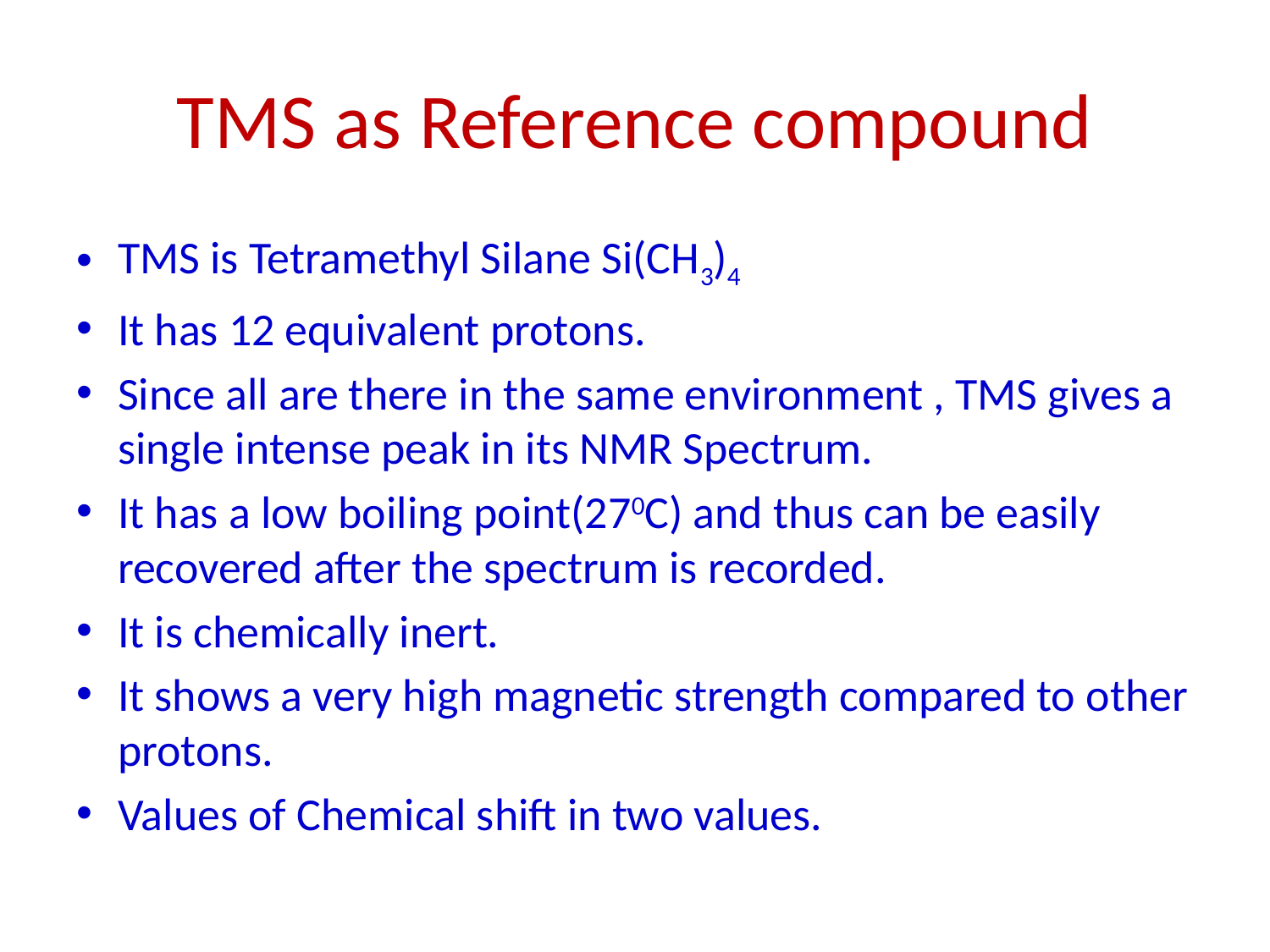

# TMS as Reference compound
TMS is Tetramethyl Silane Si(CH3)4
It has 12 equivalent protons.
Since all are there in the same environment , TMS gives a single intense peak in its NMR Spectrum.
It has a low boiling point(270C) and thus can be easily recovered after the spectrum is recorded.
It is chemically inert.
It shows a very high magnetic strength compared to other protons.
Values of Chemical shift in two values.